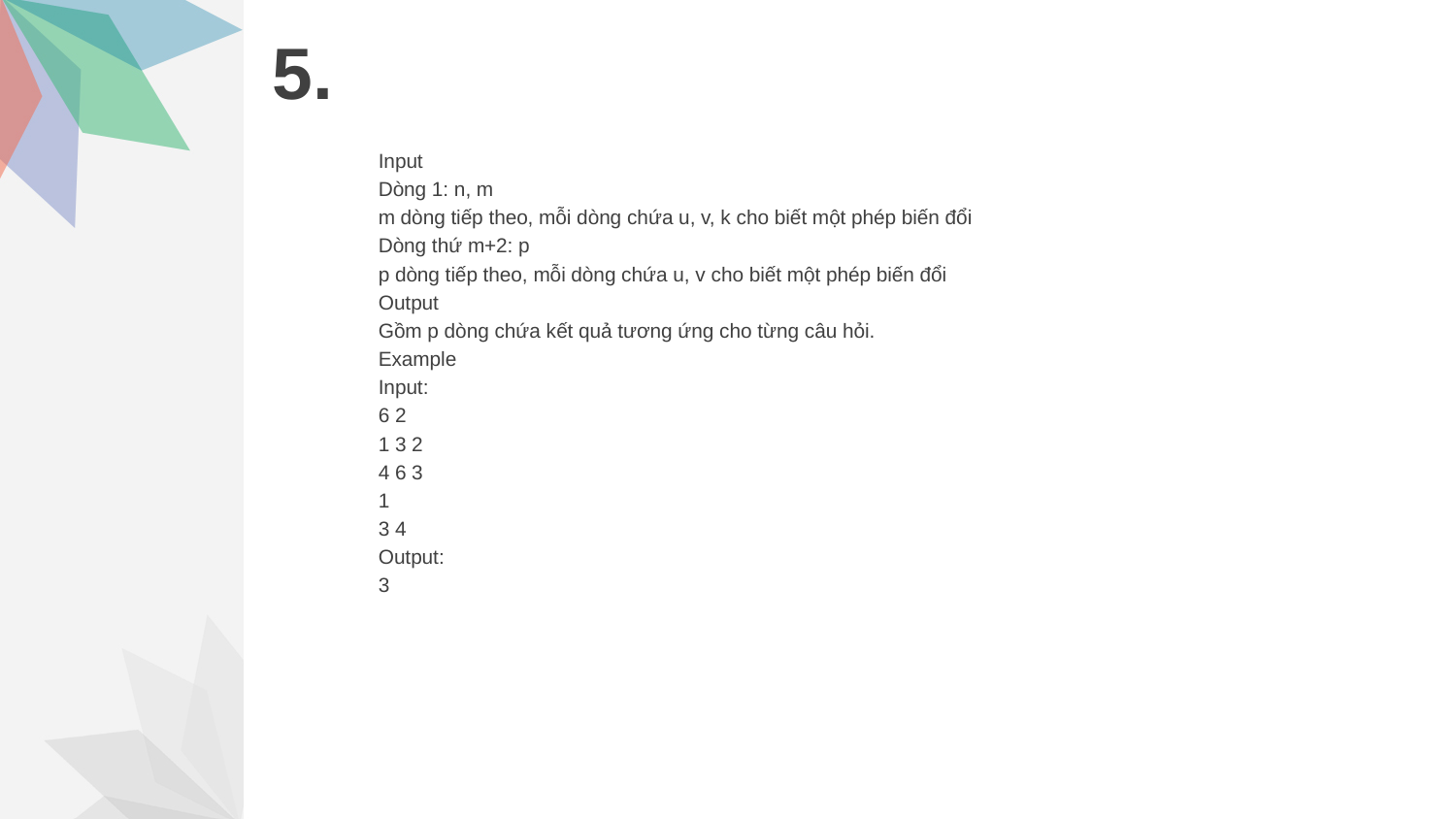

# 5.
Input
Dòng 1: n, m
m dòng tiếp theo, mỗi dòng chứa u, v, k cho biết một phép biến đổi
Dòng thứ m+2: p
p dòng tiếp theo, mỗi dòng chứa u, v cho biết một phép biến đổi
Output
Gồm p dòng chứa kết quả tương ứng cho từng câu hỏi.
Example
Input:
6 2
1 3 2
4 6 3
1
3 4
Output:
3